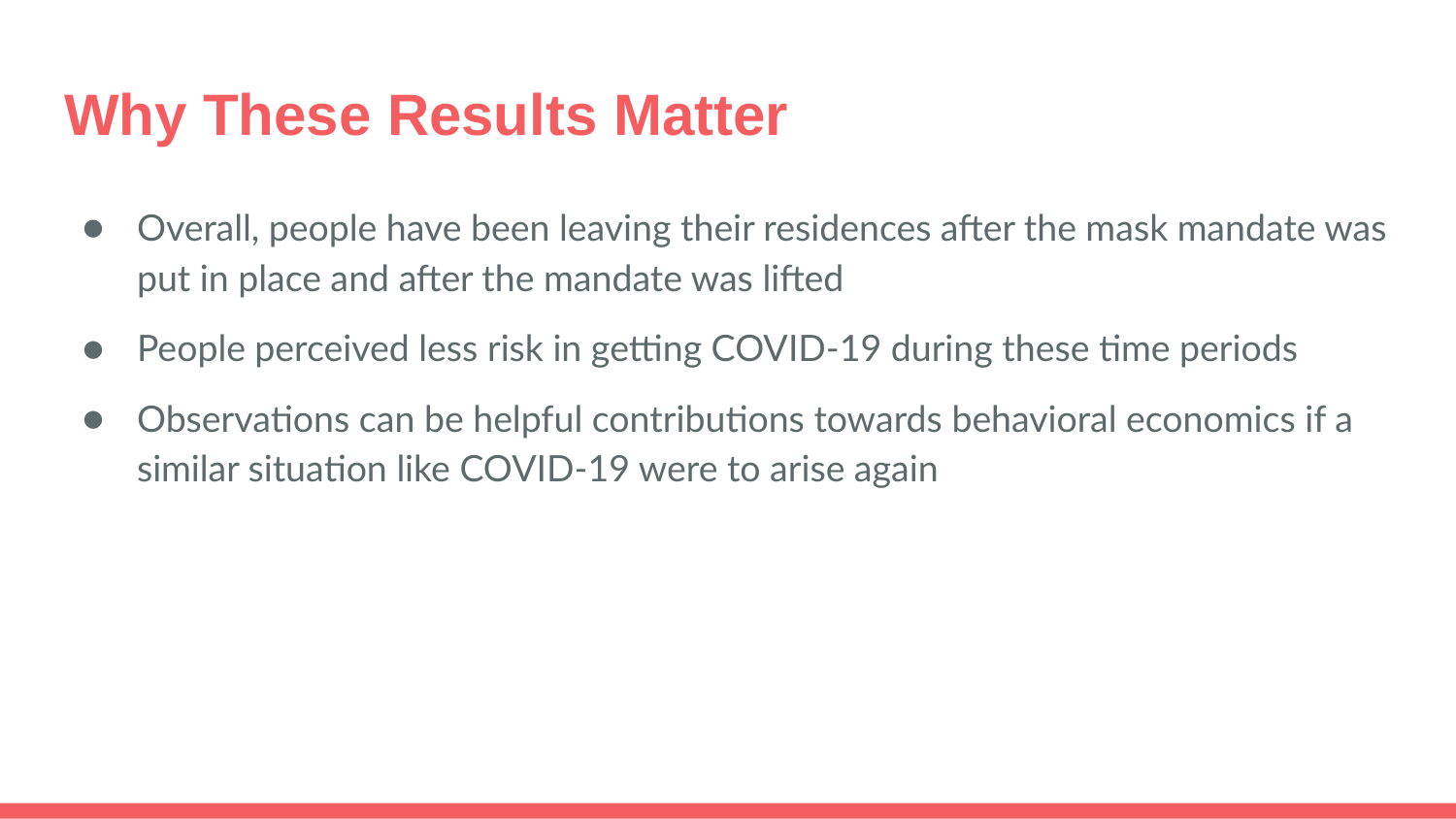

# Why These Results Matter
Overall, people have been leaving their residences after the mask mandate was put in place and after the mandate was lifted
People perceived less risk in getting COVID-19 during these time periods
Observations can be helpful contributions towards behavioral economics if a similar situation like COVID-19 were to arise again